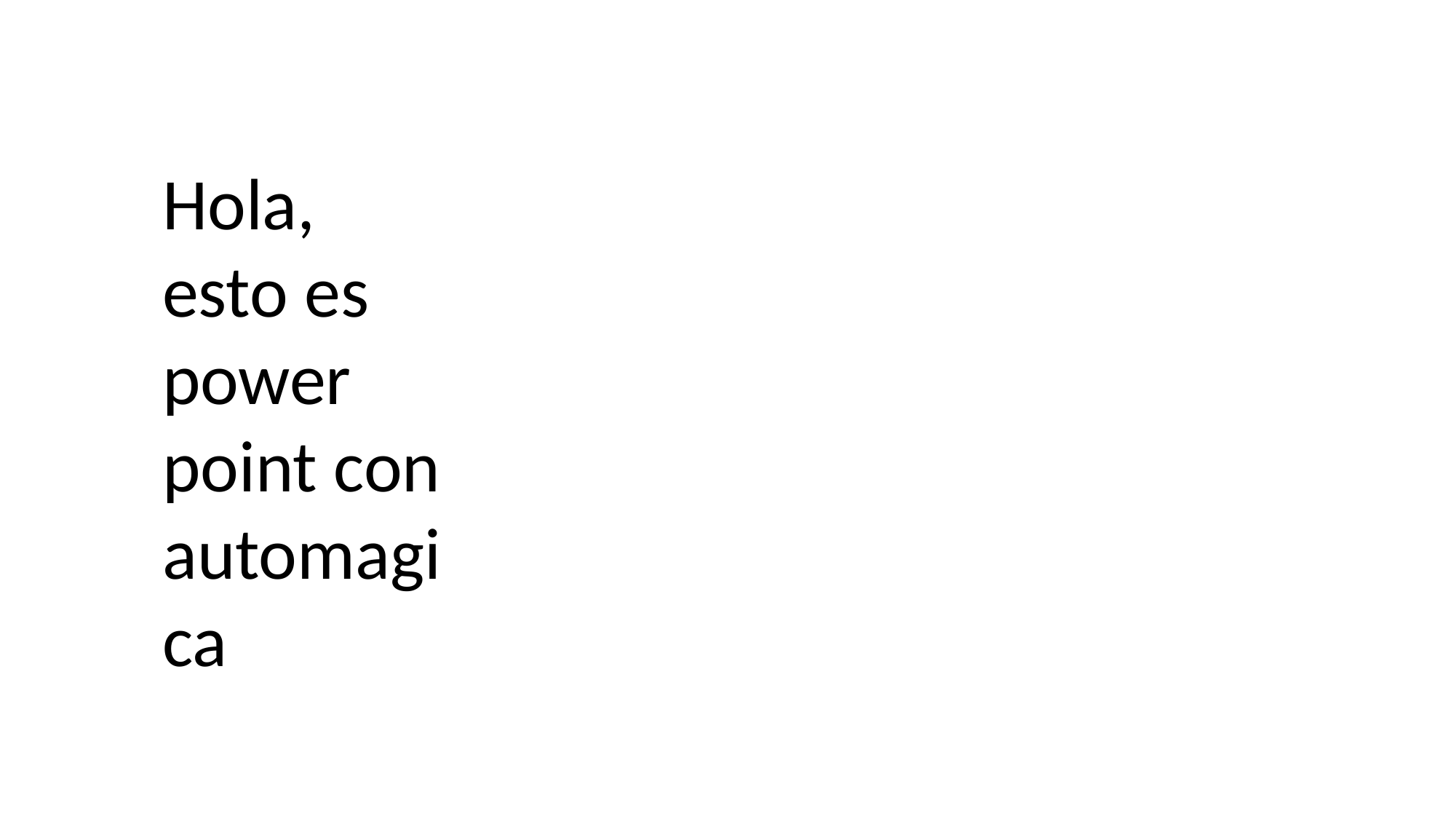

Hola, esto es power point con automagica